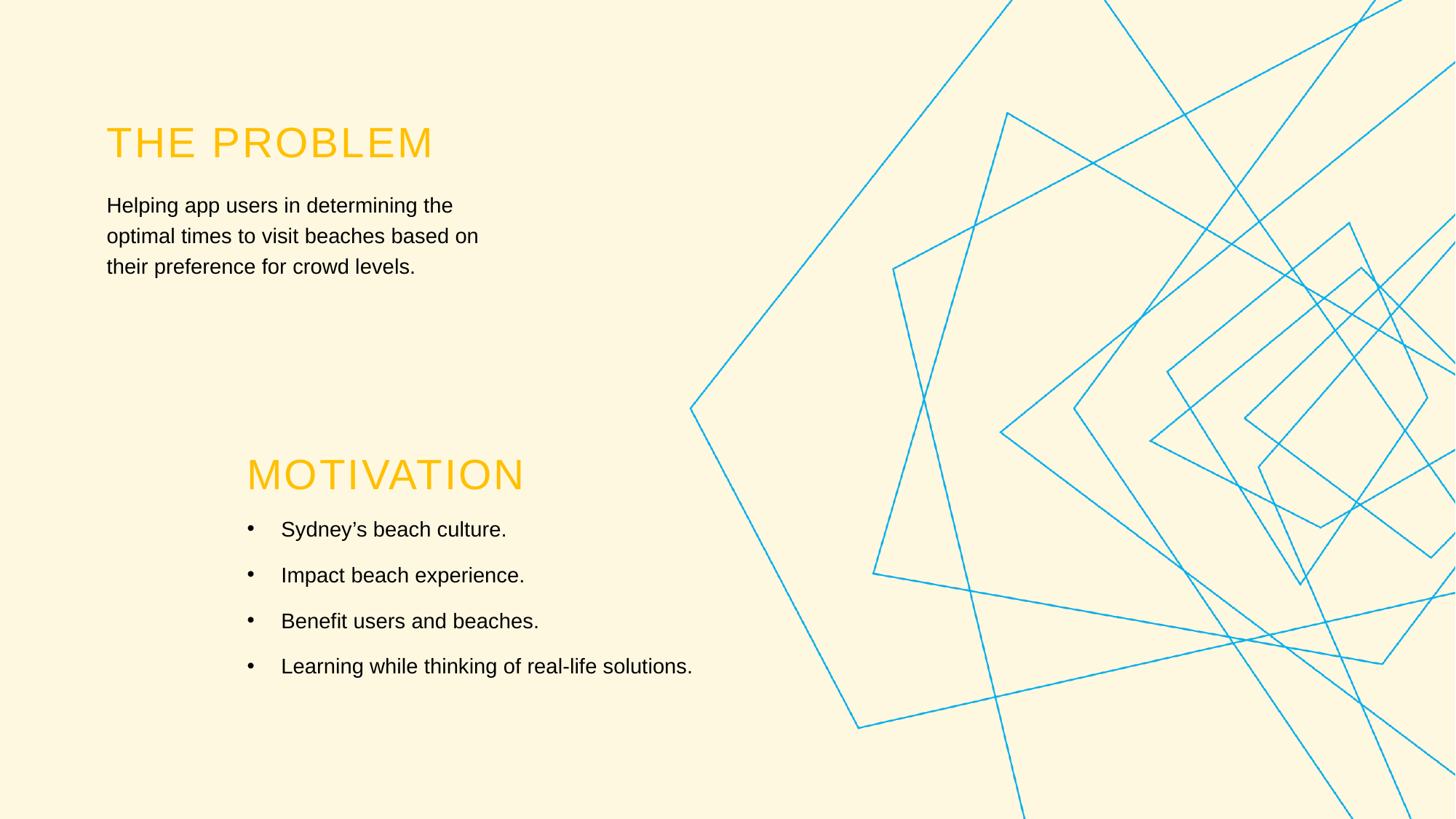

# The PROBLEM
Helping app users in determining the optimal times to visit beaches based on their preference for crowd levels.
MOTIVATION
Sydney’s beach culture.
Impact beach experience.
Benefit users and beaches.
Learning while thinking of real-life solutions.